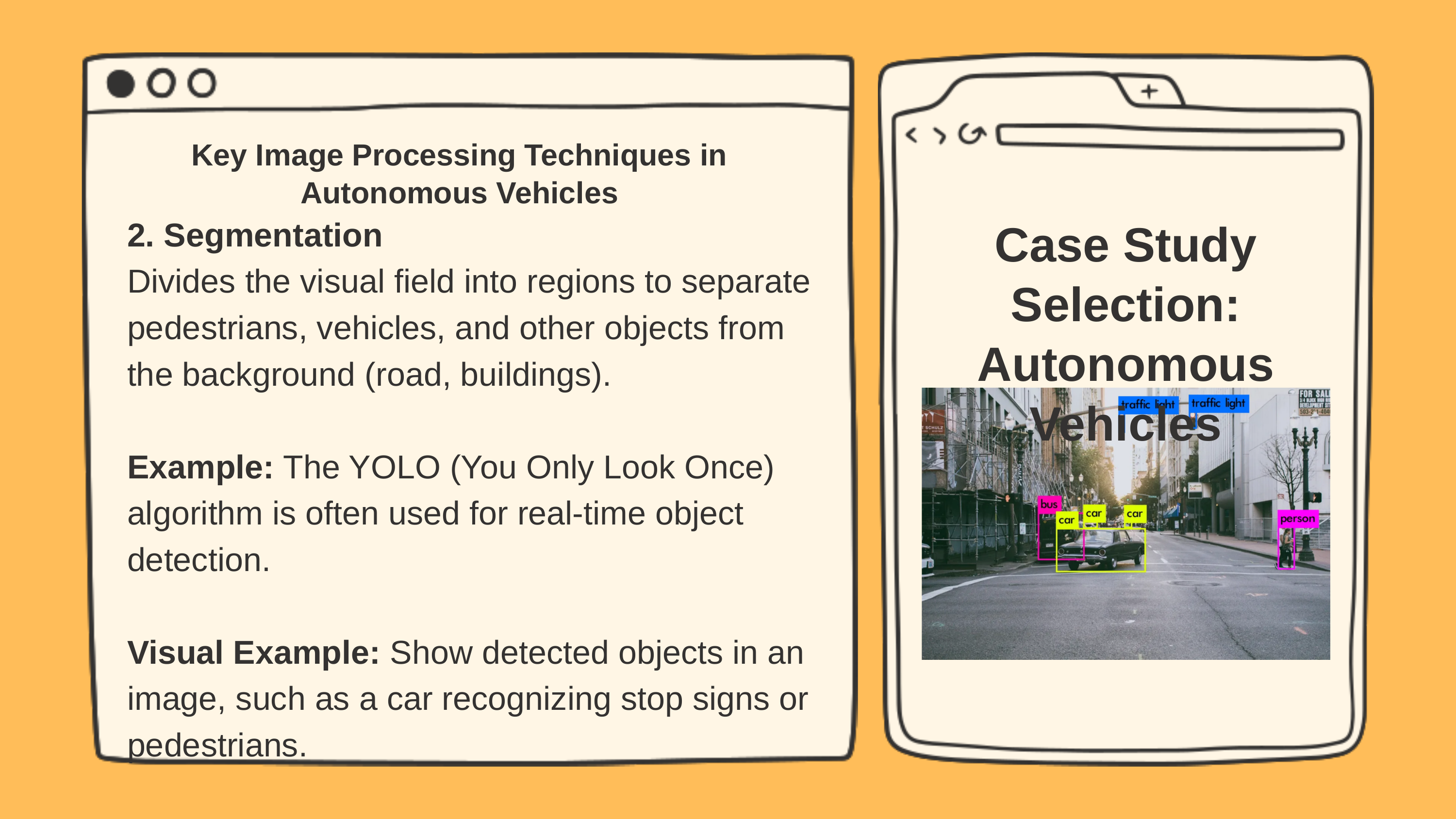

Key Image Processing Techniques in Autonomous Vehicles
2. Segmentation
Divides the visual field into regions to separate pedestrians, vehicles, and other objects from the background (road, buildings).

Example: The YOLO (You Only Look Once) algorithm is often used for real-time object detection.

Visual Example: Show detected objects in an image, such as a car recognizing stop signs or pedestrians.
Case Study Selection: Autonomous Vehicles